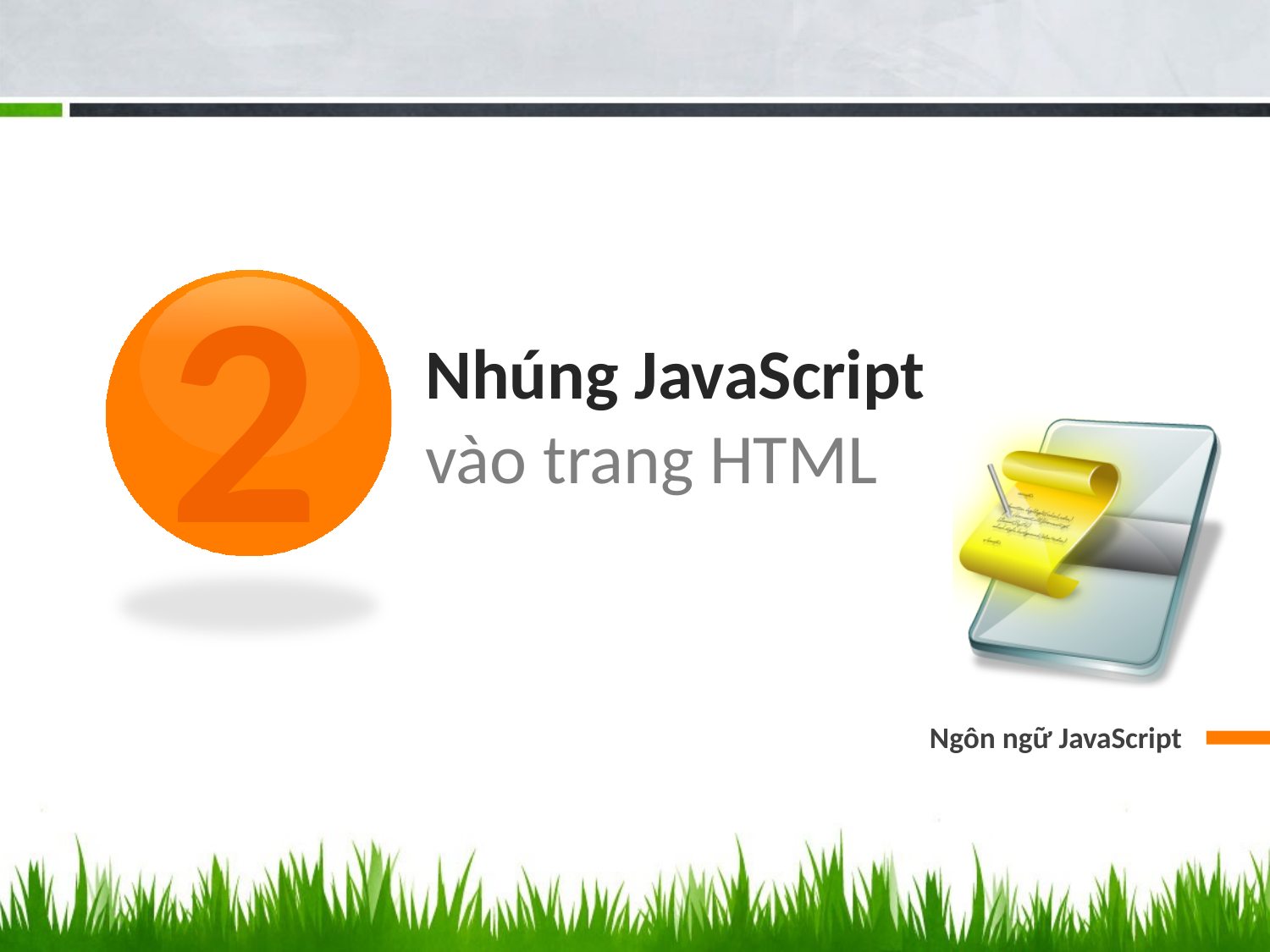

2
Nhúng JavaScript
vào trang HTML

Ngôn ngữ JavaScript